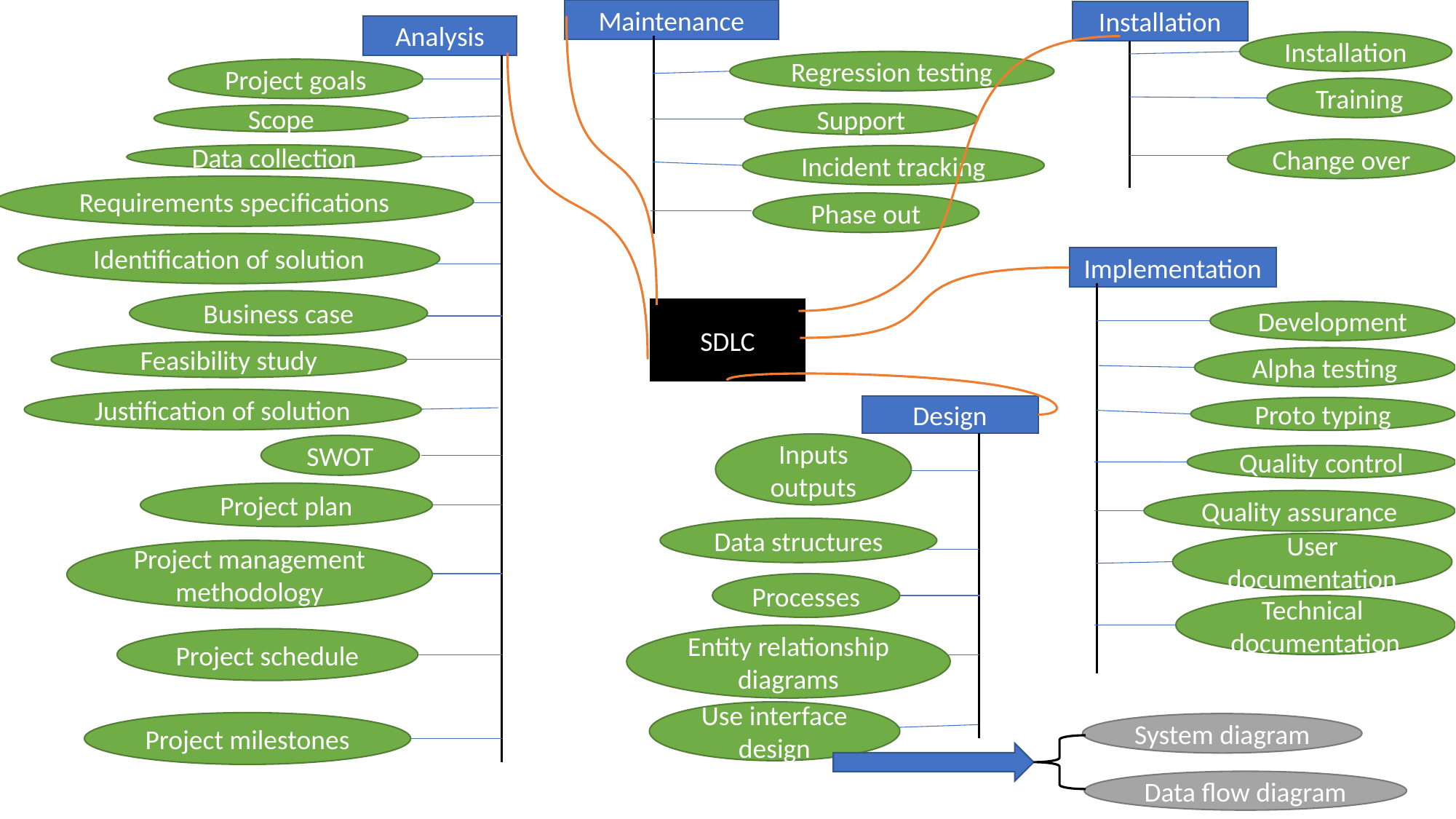

Maintenance
Installation
Analysis
Installation
Regression testing
Project goals
Training
Support
Scope
Change over
Data collection
Incident tracking
Requirements specifications
Phase out
Identification of solution
Implementation
Business case
SDLC
Development
Feasibility study
Alpha testing
Justification of solution
Design
Proto typing
Inputs
outputs
SWOT
Quality control
Project plan
Quality assurance
Data structures
User documentation
Project management
methodology
Processes
Technical
documentation
Entity relationship diagrams
Project schedule
Use interface design
Project milestones
System diagram

Data flow diagram